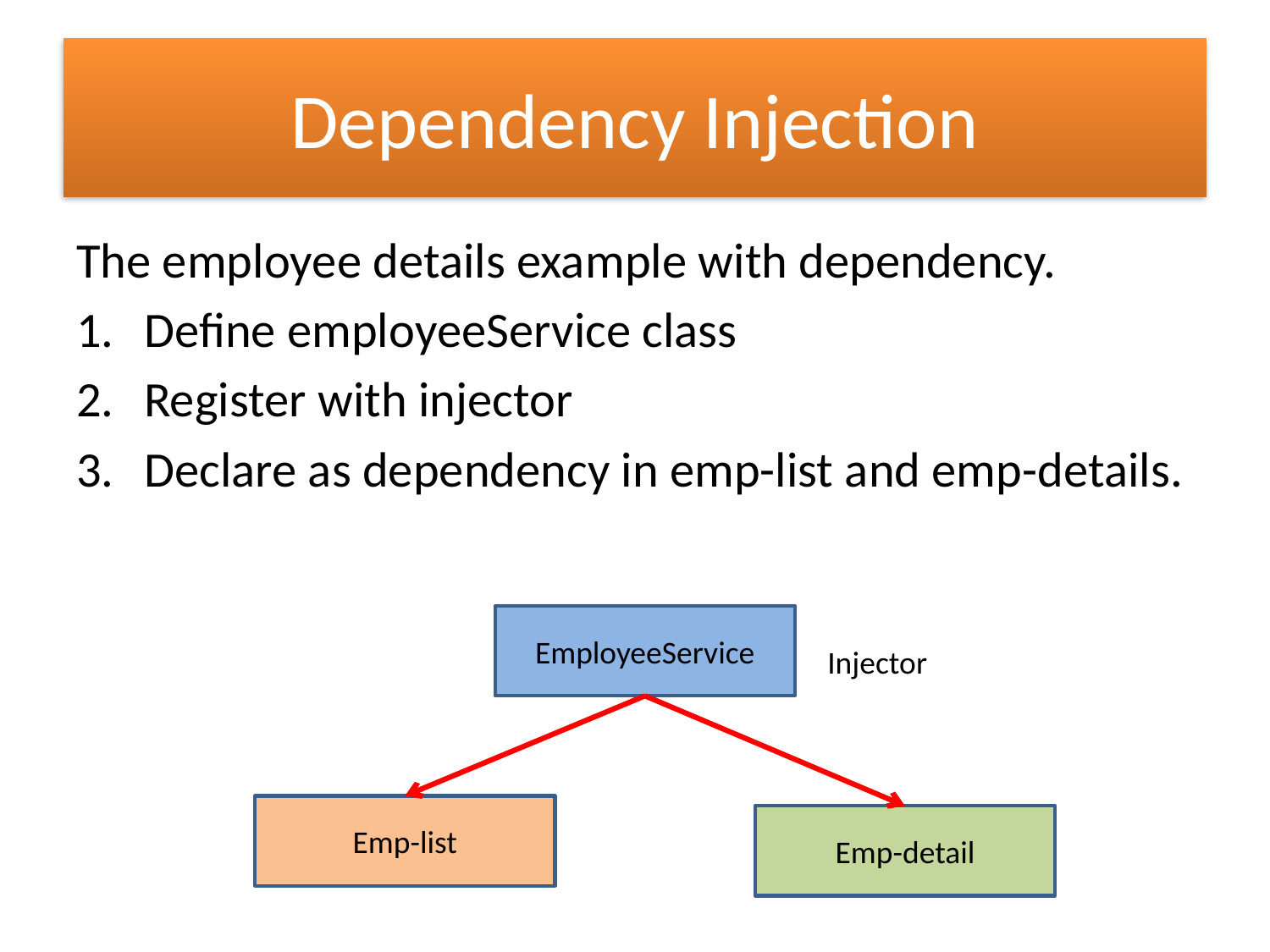

# Dependency Injection
The employee details example with dependency.
Define employeeService class
Register with injector
Declare as dependency in emp-list and emp-details.
EmployeeService
Injector
Emp-list
Emp-detail